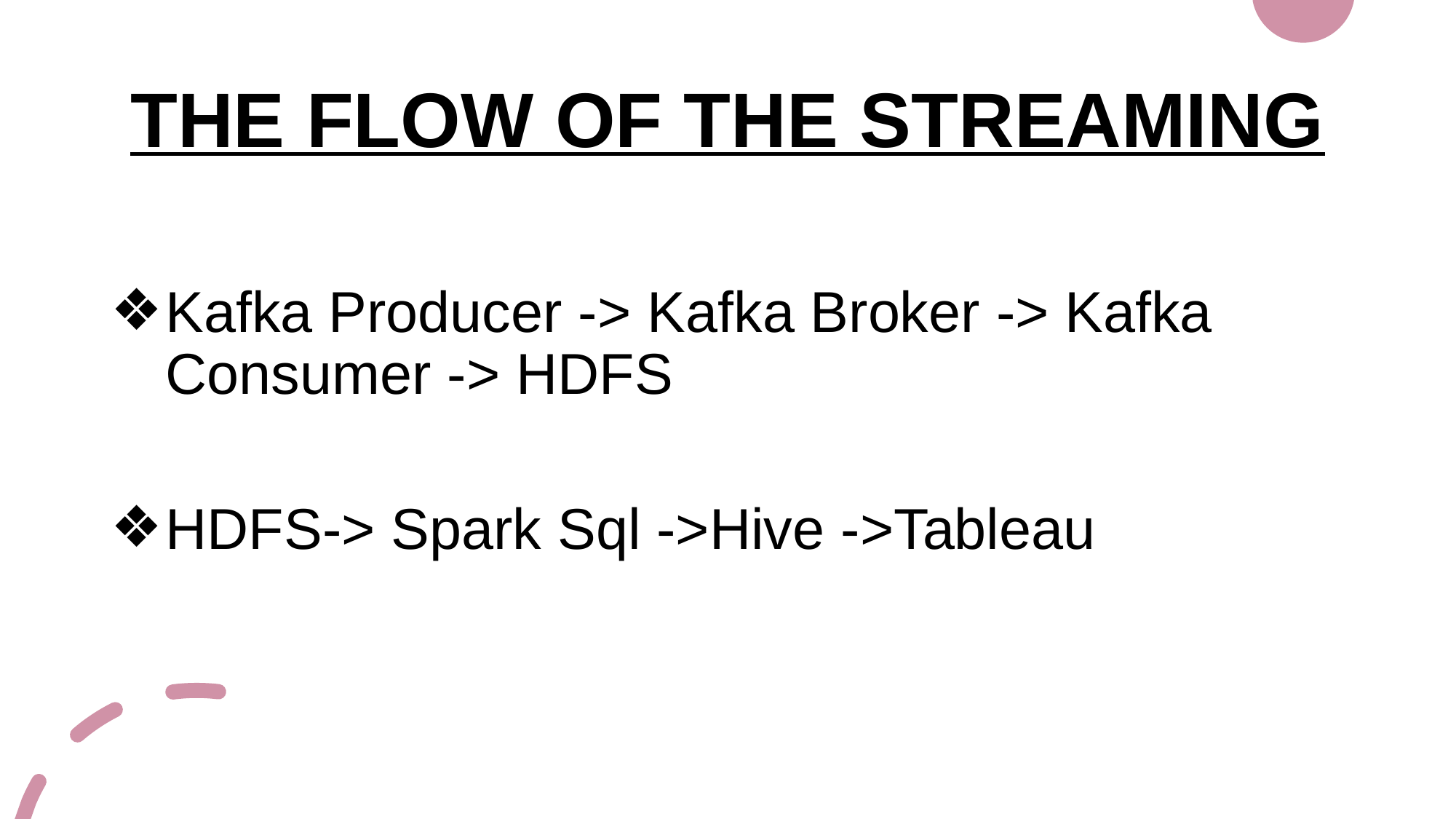

# THE FLOW OF THE STREAMING

Kafka Producer -> Kafka Broker -> Kafka Consumer -> HDFS

HDFS-> Spark Sql ->Hive ->Tableau